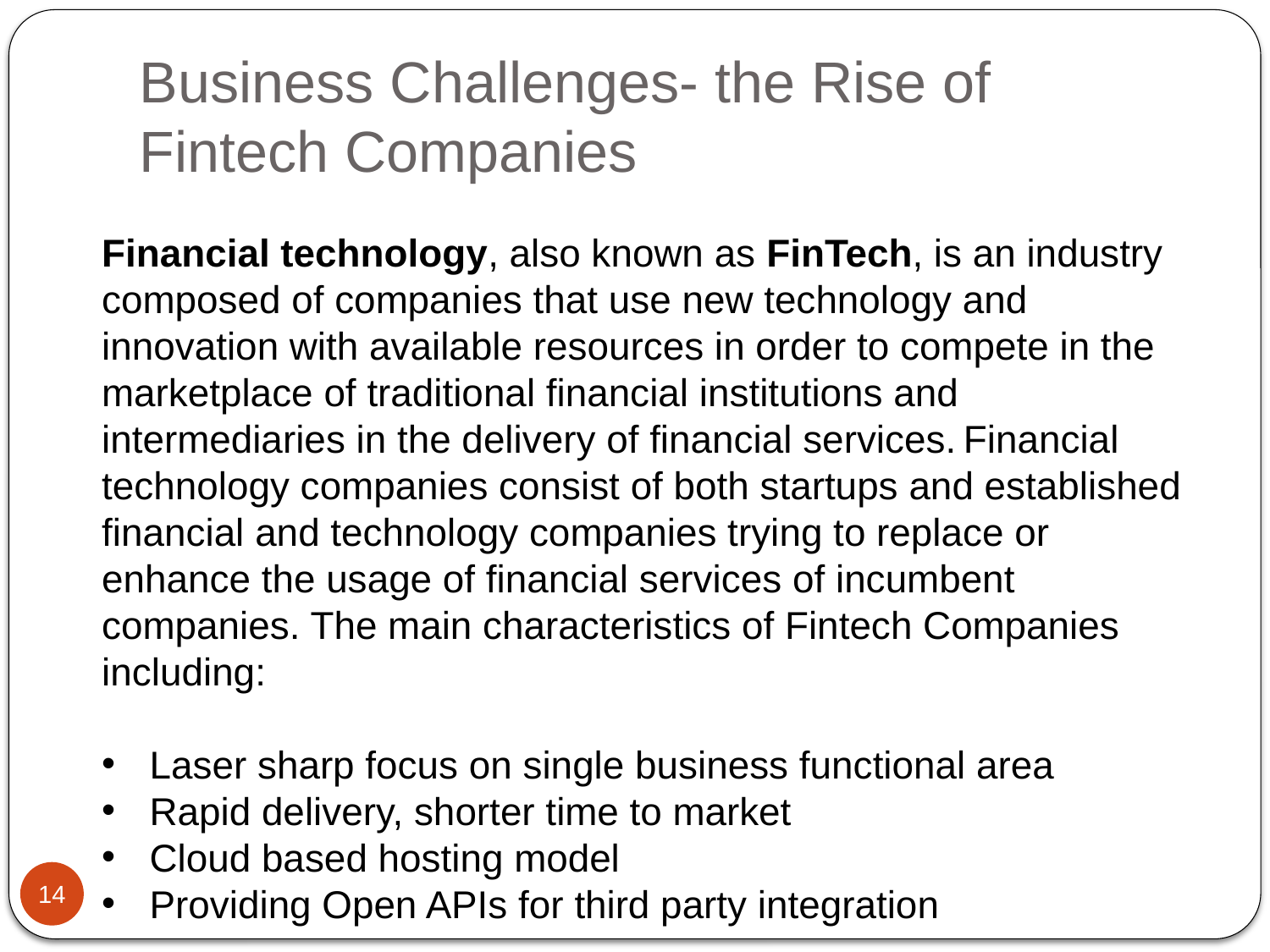

# Business Challenges- the Rise of Fintech Companies
Financial technology, also known as FinTech, is an industry composed of companies that use new technology and innovation with available resources in order to compete in the marketplace of traditional financial institutions and intermediaries in the delivery of financial services. Financial technology companies consist of both startups and established financial and technology companies trying to replace or enhance the usage of financial services of incumbent companies. The main characteristics of Fintech Companies including:

Laser sharp focus on single business functional area
Rapid delivery, shorter time to market
Cloud based hosting model
Providing Open APIs for third party integration

14